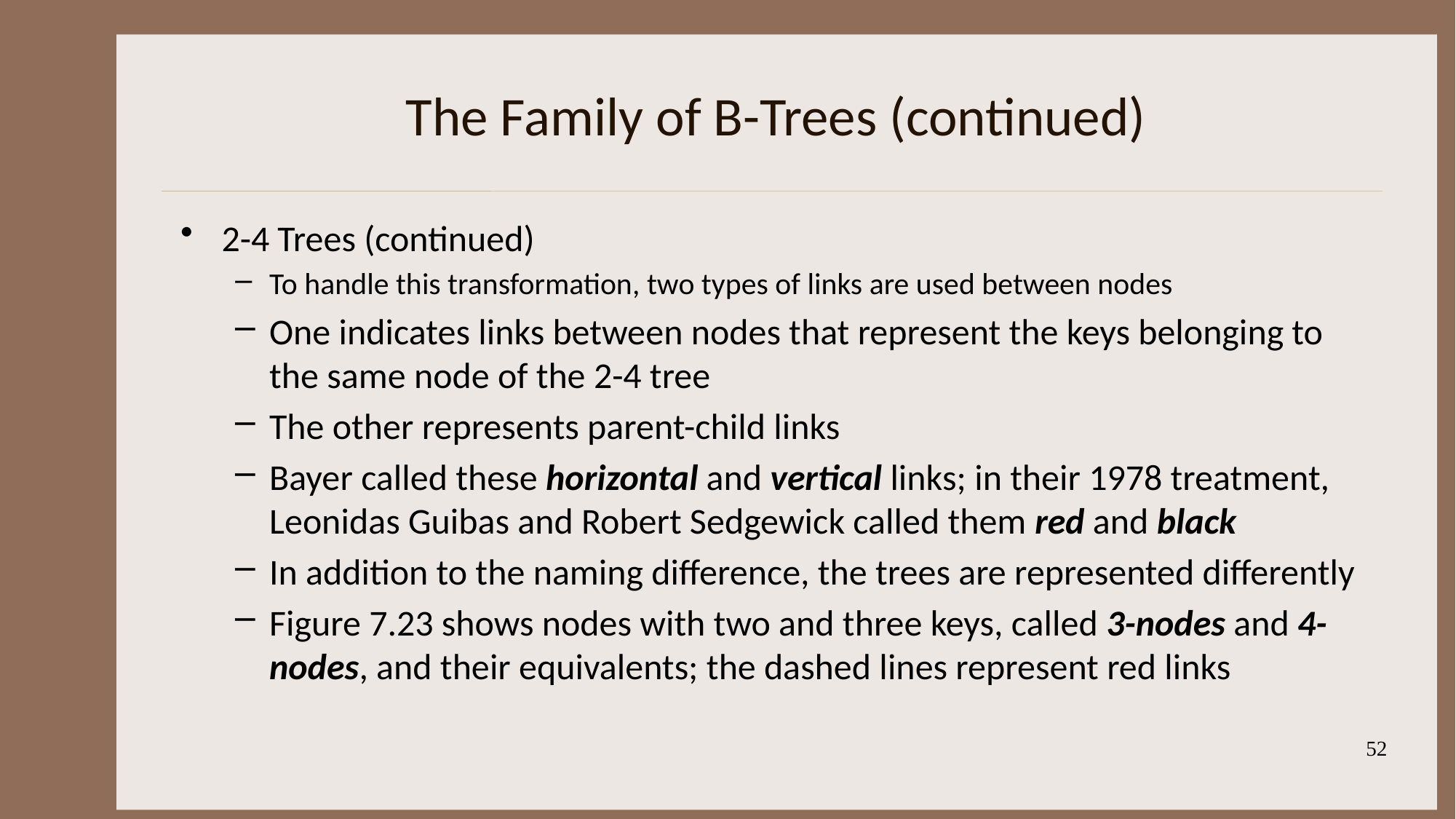

# The Family of B-Trees (continued)
2-4 Trees (continued)
To handle this transformation, two types of links are used between nodes
One indicates links between nodes that represent the keys belonging to the same node of the 2-4 tree
The other represents parent-child links
Bayer called these horizontal and vertical links; in their 1978 treatment, Leonidas Guibas and Robert Sedgewick called them red and black
In addition to the naming difference, the trees are represented differently
Figure 7.23 shows nodes with two and three keys, called 3-nodes and 4-nodes, and their equivalents; the dashed lines represent red links
52